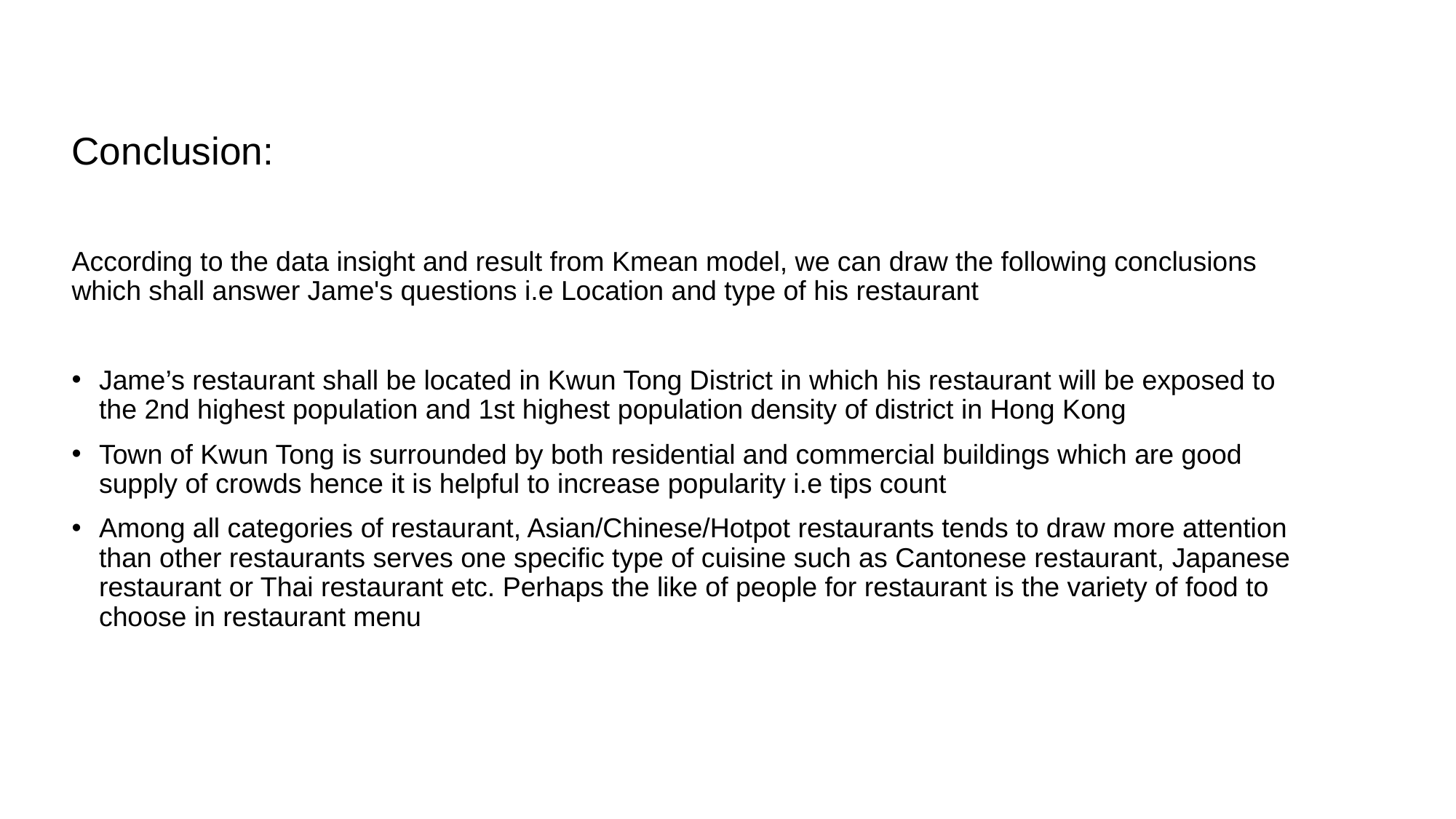

# Conclusion:
According to the data insight and result from Kmean model, we can draw the following conclusions which shall answer Jame's questions i.e Location and type of his restaurant

Jame’s restaurant shall be located in Kwun Tong District in which his restaurant will be exposed to the 2nd highest population and 1st highest population density of district in Hong Kong
Town of Kwun Tong is surrounded by both residential and commercial buildings which are good supply of crowds hence it is helpful to increase popularity i.e tips count
Among all categories of restaurant, Asian/Chinese/Hotpot restaurants tends to draw more attention than other restaurants serves one specific type of cuisine such as Cantonese restaurant, Japanese restaurant or Thai restaurant etc. Perhaps the like of people for restaurant is the variety of food to choose in restaurant menu